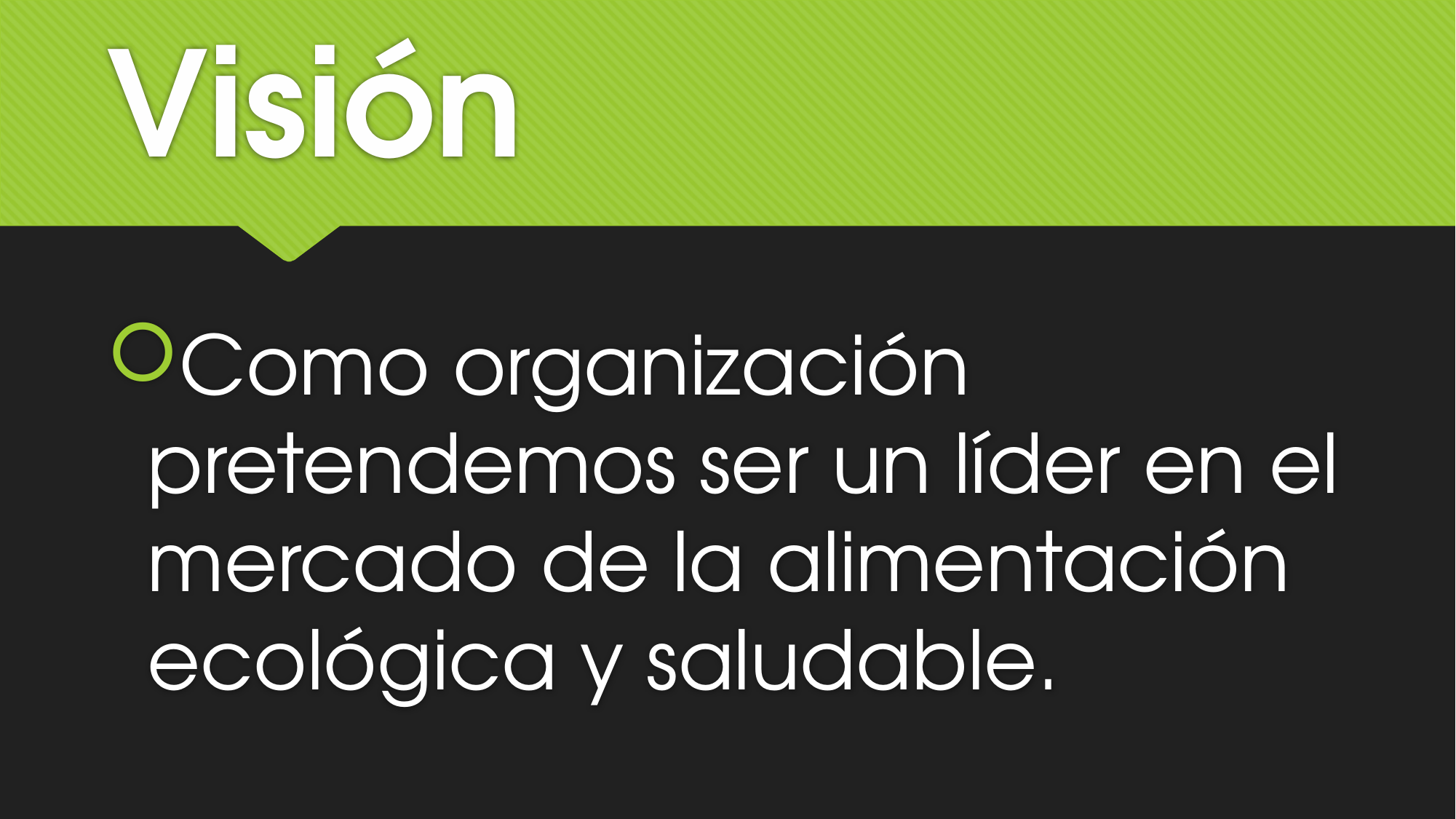

# Visión
Como organización pretendemos ser un líder en el mercado de la alimentación ecológica y saludable.